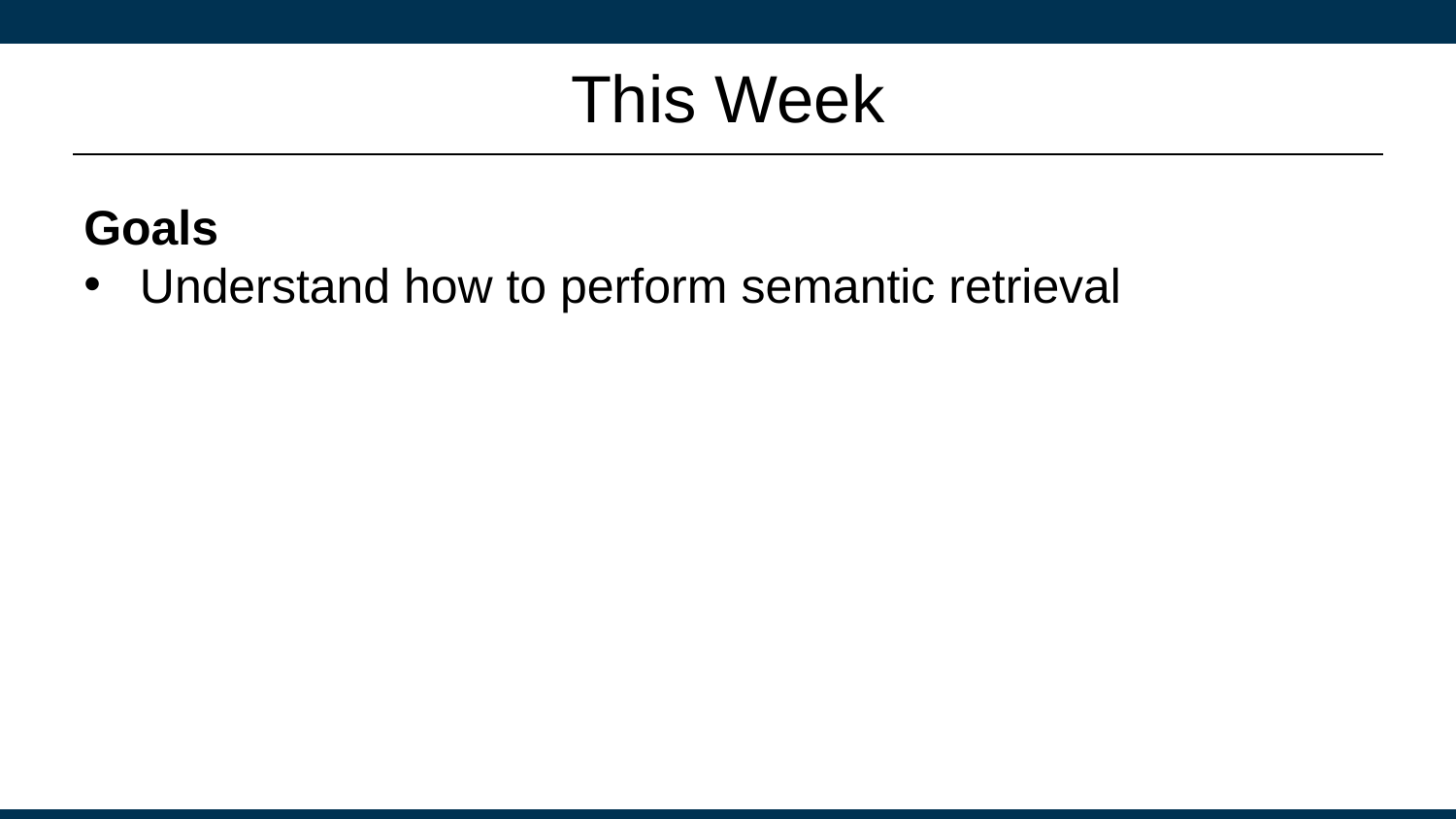

# This Week
Goals
 Understand how to perform semantic retrieval